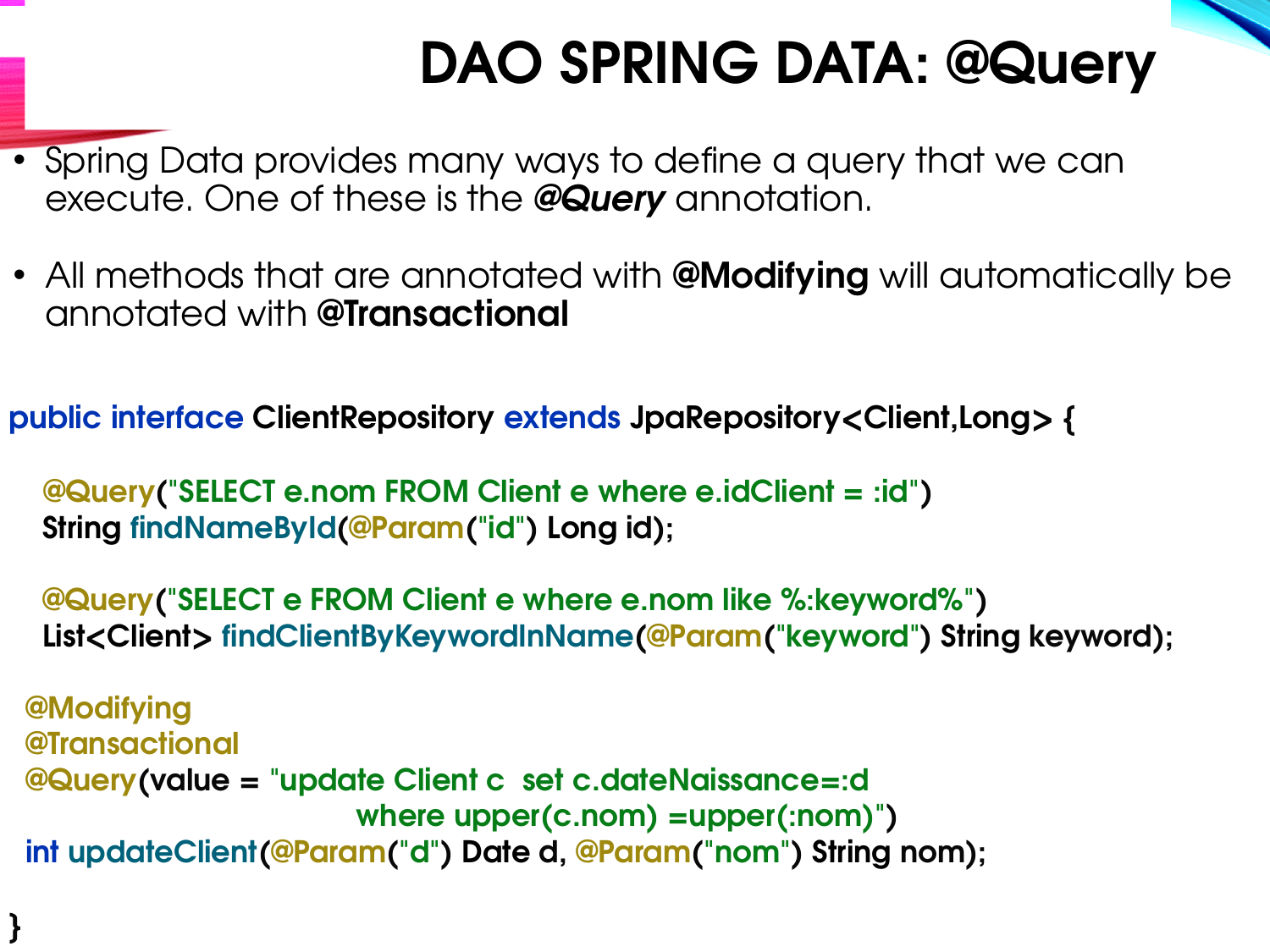

# DAO Spring Data: @Query

Spring Data provides many ways to define a query that we can execute. One of these is the @Query annotation.
All methods that are annotated with @Modifying will automatically be annotated with @Transactional

public interface ClientRepository extends JpaRepository<Client,Long> {
    @Query("SELECT e.nom FROM Client e where e.idClient = :id")
    String findNameById(@Param("id") Long id);
    @Query("SELECT e FROM Client e where e.nom like %:keyword%")
    List<Client> findClientByKeywordInName(@Param("keyword") String keyword);

  @Modifying
  @Transactional
  @Query(value = "update Client c  set c.dateNaissance=:d
                                         where upper(c.nom) =upper(:nom)")
  int updateClient(@Param("d") Date d, @Param("nom") String nom);
}